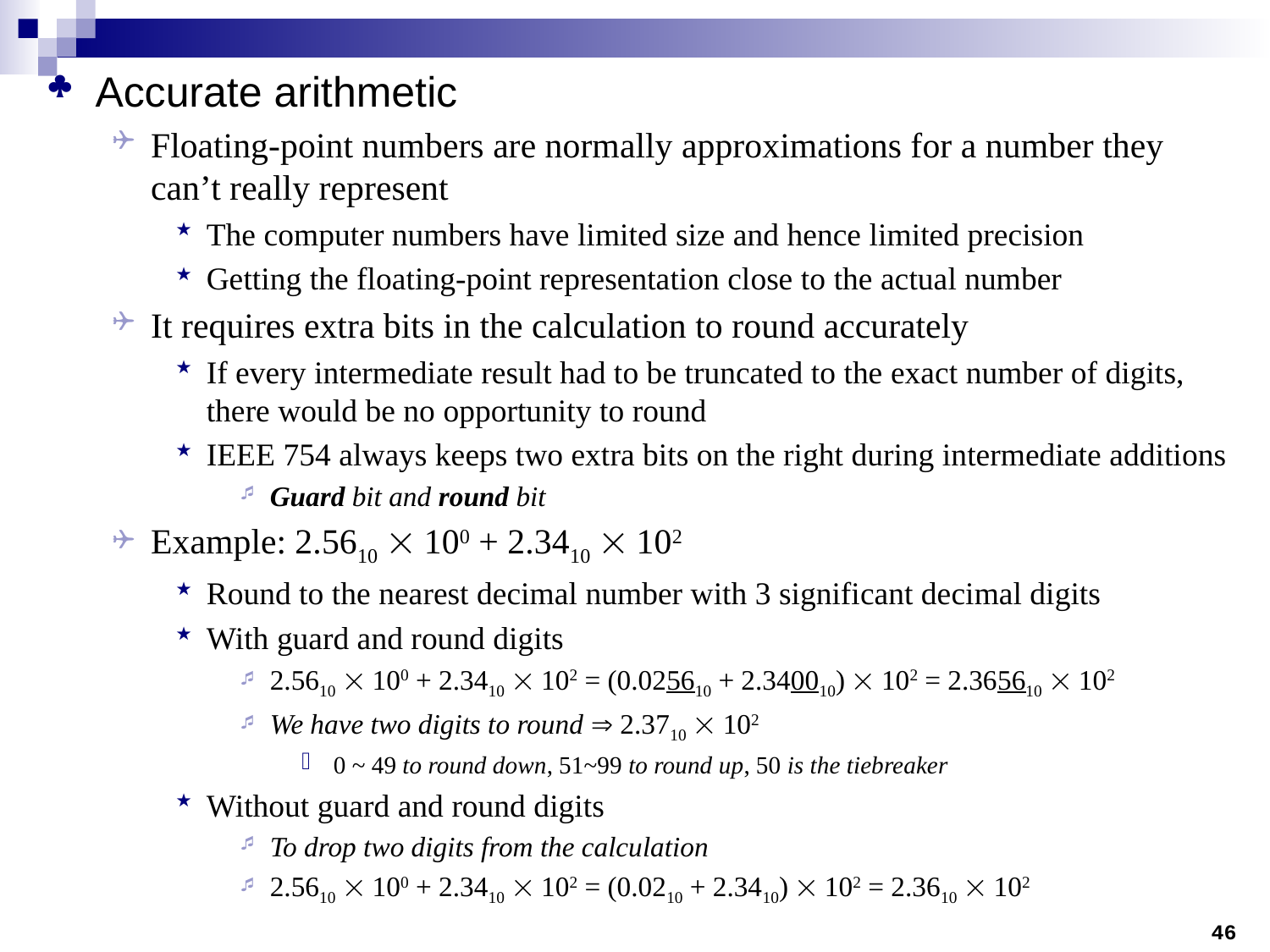

Accurate arithmetic
Floating-point numbers are normally approximations for a number they can’t really represent
The computer numbers have limited size and hence limited precision
Getting the floating-point representation close to the actual number
It requires extra bits in the calculation to round accurately
If every intermediate result had to be truncated to the exact number of digits, there would be no opportunity to round
IEEE 754 always keeps two extra bits on the right during intermediate additions
Guard bit and round bit
Example: 2.5610 × 100 + 2.3410 × 102
Round to the nearest decimal number with 3 significant decimal digits
With guard and round digits
2.5610 × 100 + 2.3410 × 102 = (0.025610 + 2.340010) × 102 = 2.365610 × 102
We have two digits to round ⇒ 2.3710 × 102
0 ~ 49 to round down, 51~99 to round up, 50 is the tiebreaker
Without guard and round digits
To drop two digits from the calculation
2.5610 × 100 + 2.3410 × 102 = (0.0210 + 2.3410) × 102 = 2.3610 × 102
46